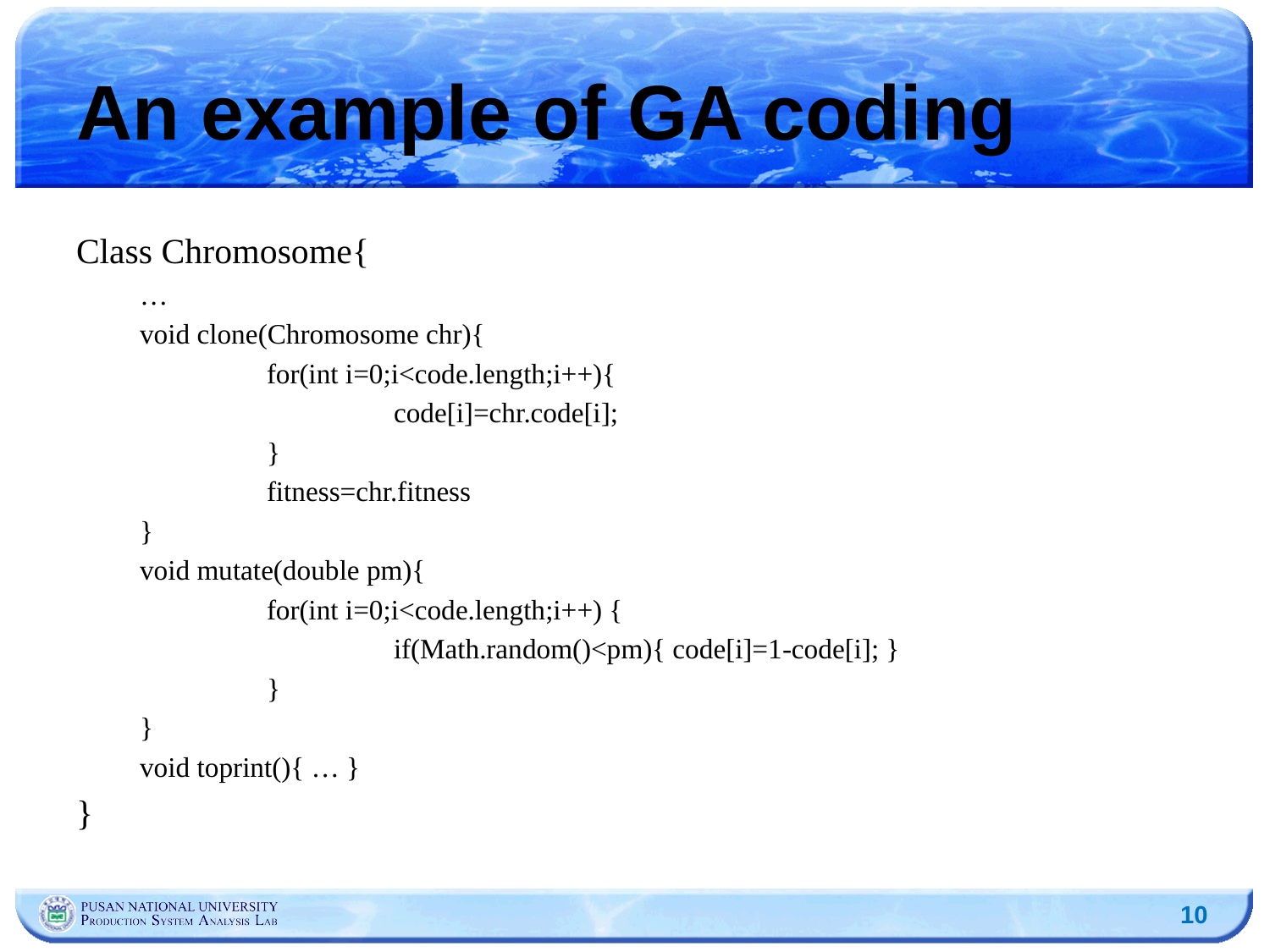

# An example of GA coding
Class Chromosome{
	…
	void clone(Chromosome chr){
		for(int i=0;i<code.length;i++){
			code[i]=chr.code[i];
		}
		fitness=chr.fitness
	}
	void mutate(double pm){
		for(int i=0;i<code.length;i++) {
		 	if(Math.random()<pm){ code[i]=1-code[i]; }
		}
	}
	void toprint(){ … }
}
10